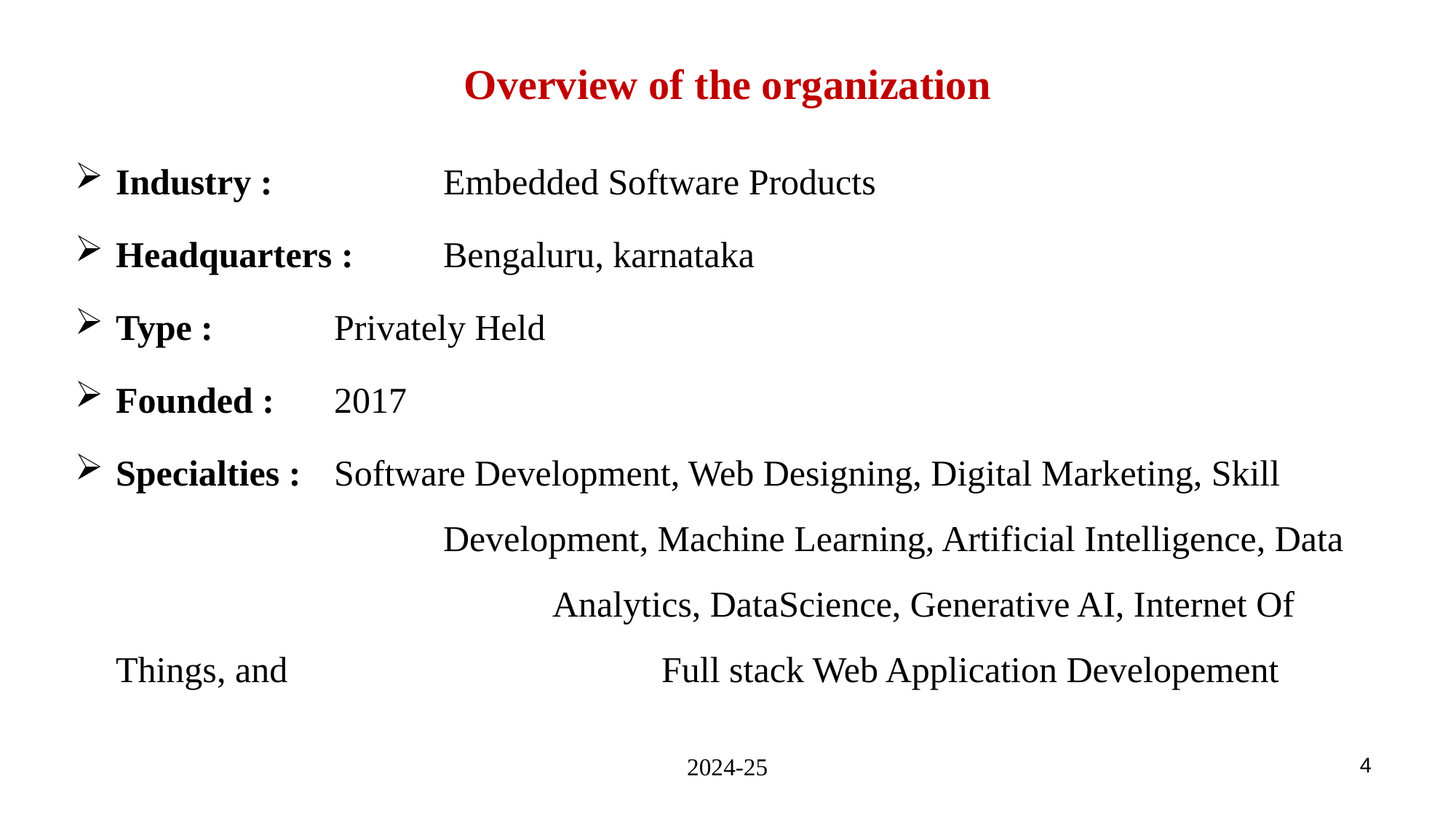

# Overview of the organization
Industry :		Embedded Software Products
Headquarters :	Bengaluru, karnataka
Type :		Privately Held
Founded :   	2017
Specialties :	Software Development, Web Designing, Digital Marketing, Skill 				Development, Machine Learning, Artificial Intelligence, Data 				Analytics, DataScience, Generative AI, Internet Of Things, and 				Full stack Web Application Developement
2024-25
4